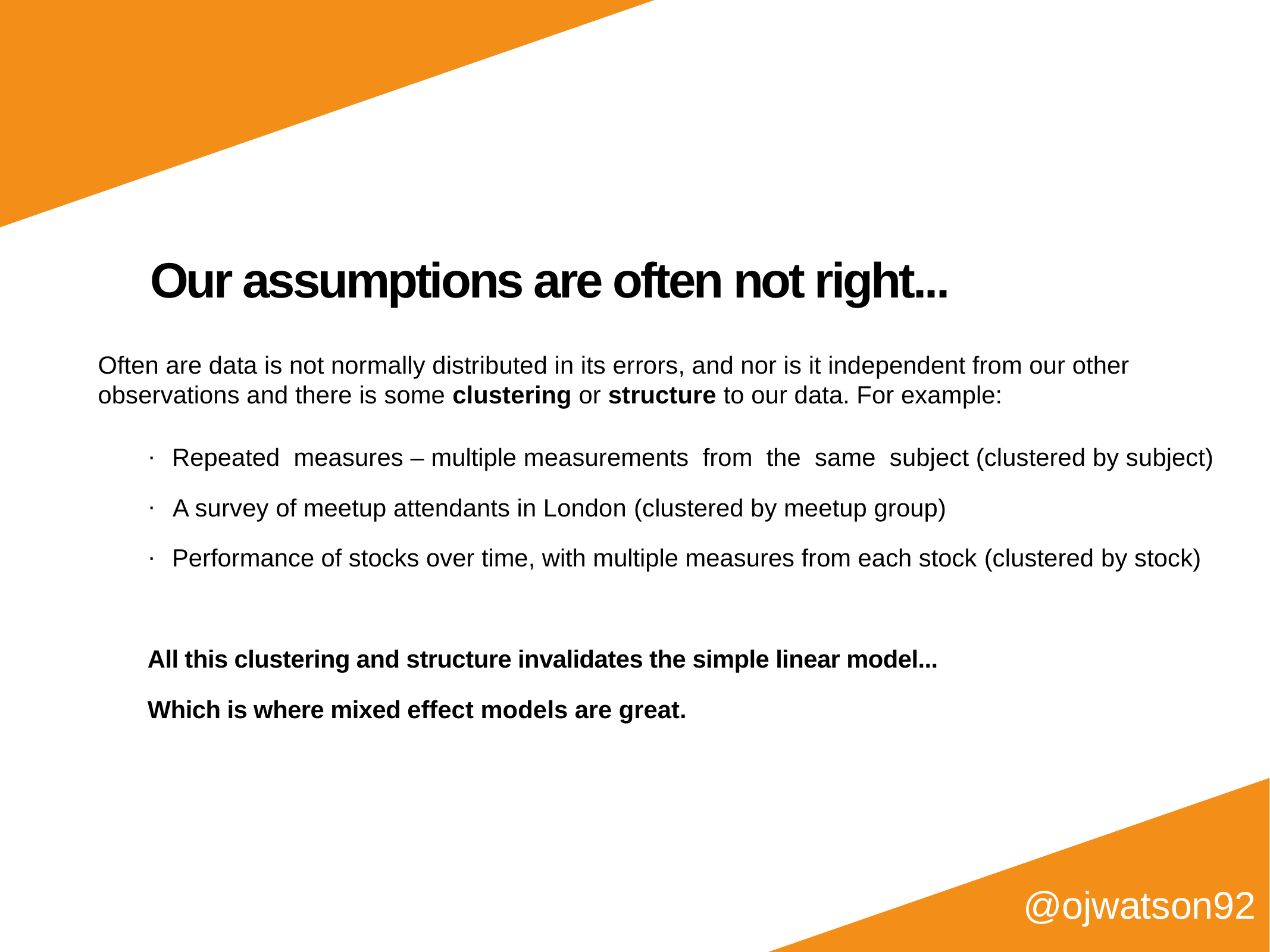

Our assumptions are often not right...
Often are data is not normally distributed in its errors, and nor is it independent from our other observations and there is some clustering or structure to our data. For example:

Repeated  measures – multiple measurements  from  the  same  subject (clustered by subject)
A survey of meetup attendants in London (clustered by meetup group)
Performance of stocks over time, with multiple measures from each stock (clustered by stock)

All this clustering and structure invalidates the simple linear model...
Which is where mixed effect models are great.